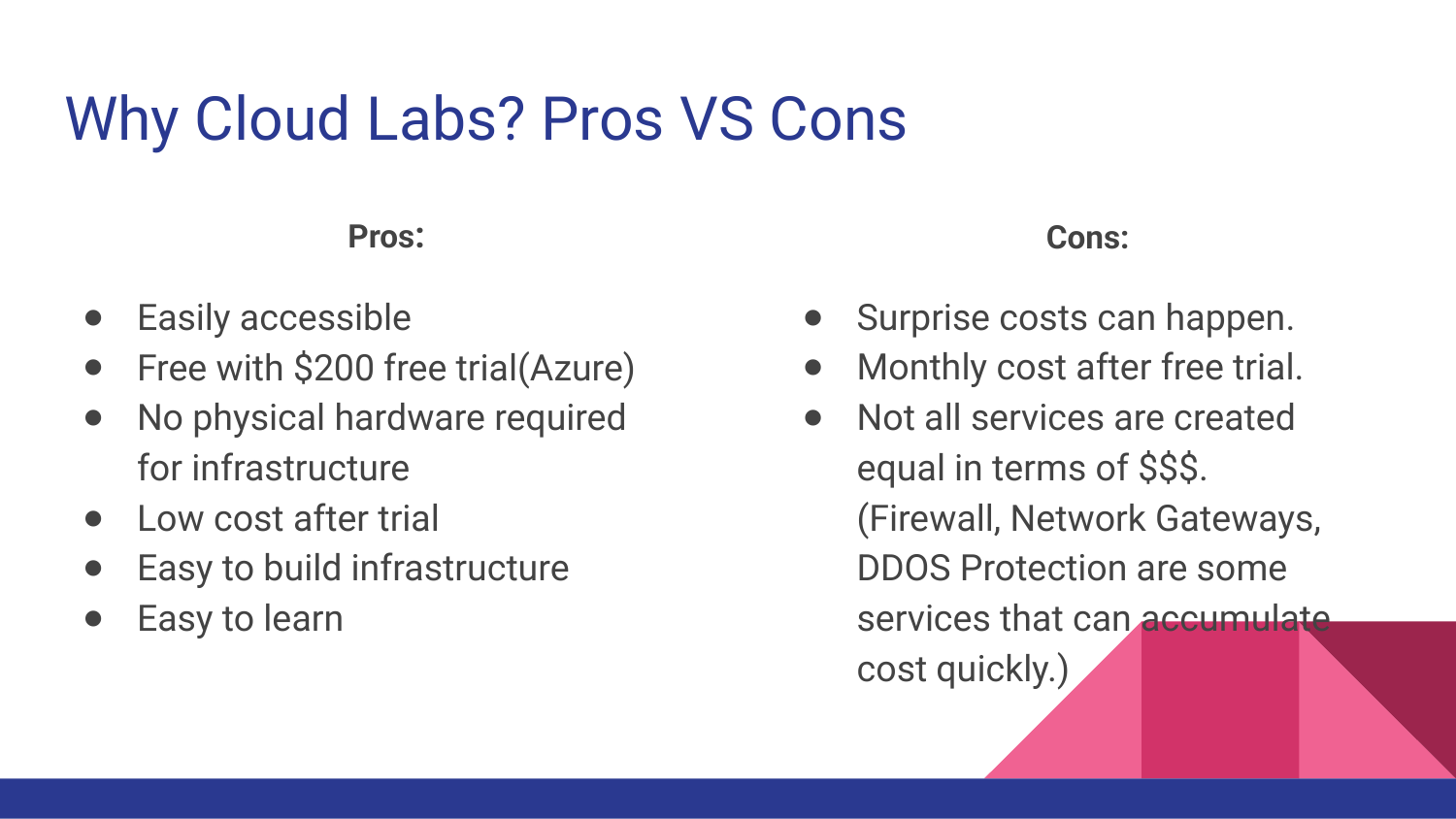

# Why Cloud Labs? Pros VS Cons
Pros:
Easily accessible
Free with $200 free trial(Azure)
No physical hardware required
for infrastructure
Low cost after trial
Easy to build infrastructure
Easy to learn
Cons:
Surprise costs can happen.
Monthly cost after free trial.
Not all services are created equal in terms of $$$.
(Firewall, Network Gateways, DDOS Protection are some services that can accumulate cost quickly.)